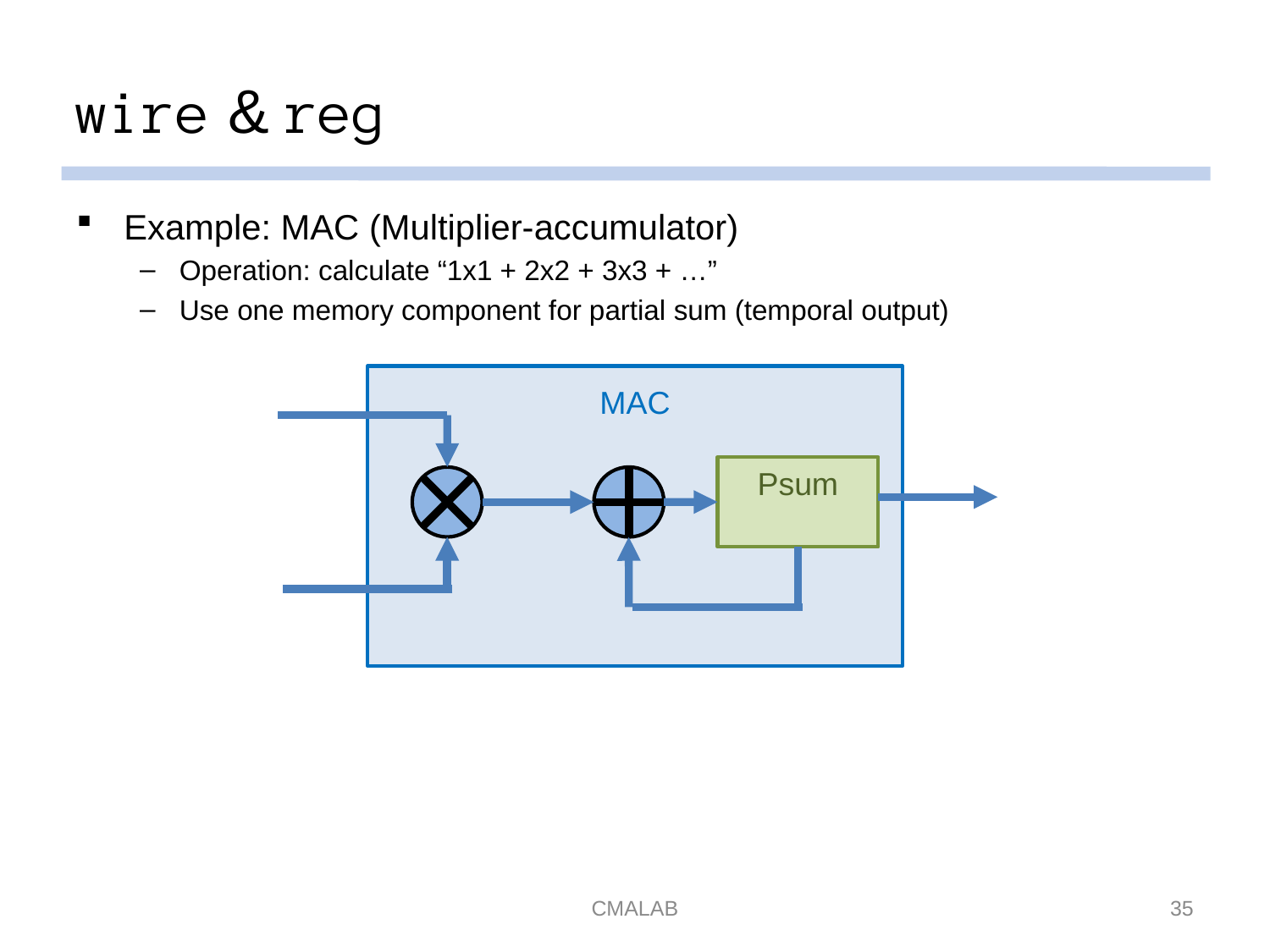

# wire & reg
Example: MAC (Multiplier-accumulator)
Operation: calculate “1x1 + 2x2 + 3x3 + …”
Use one memory component for partial sum (temporal output)

MAC

Psum

CMALAB
35